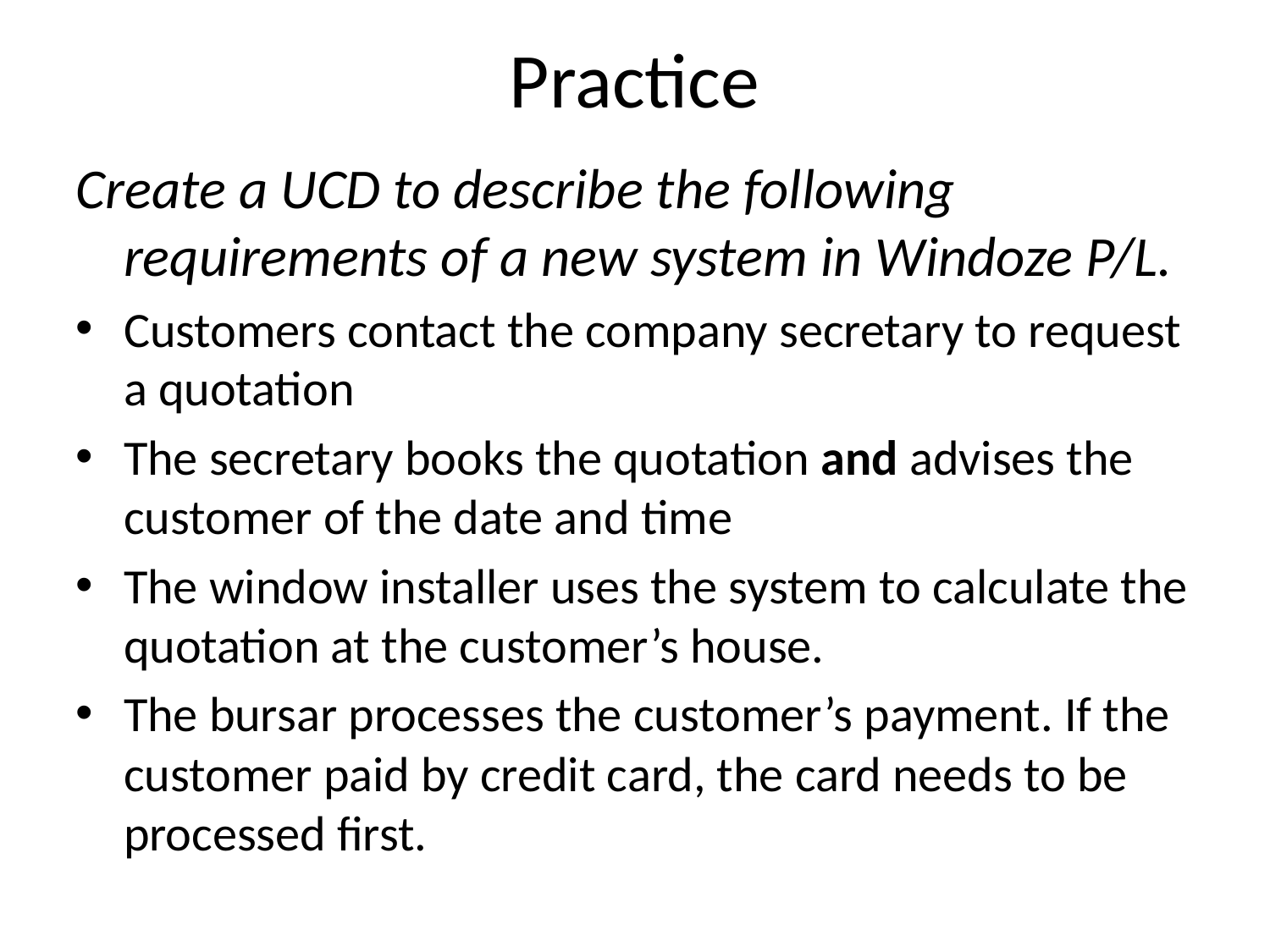

# Practice
Create a UCD to describe the following requirements of a new system in Windoze P/L.
Customers contact the company secretary to request a quotation
The secretary books the quotation and advises the customer of the date and time
The window installer uses the system to calculate the quotation at the customer’s house.
The bursar processes the customer’s payment. If the customer paid by credit card, the card needs to be processed first.